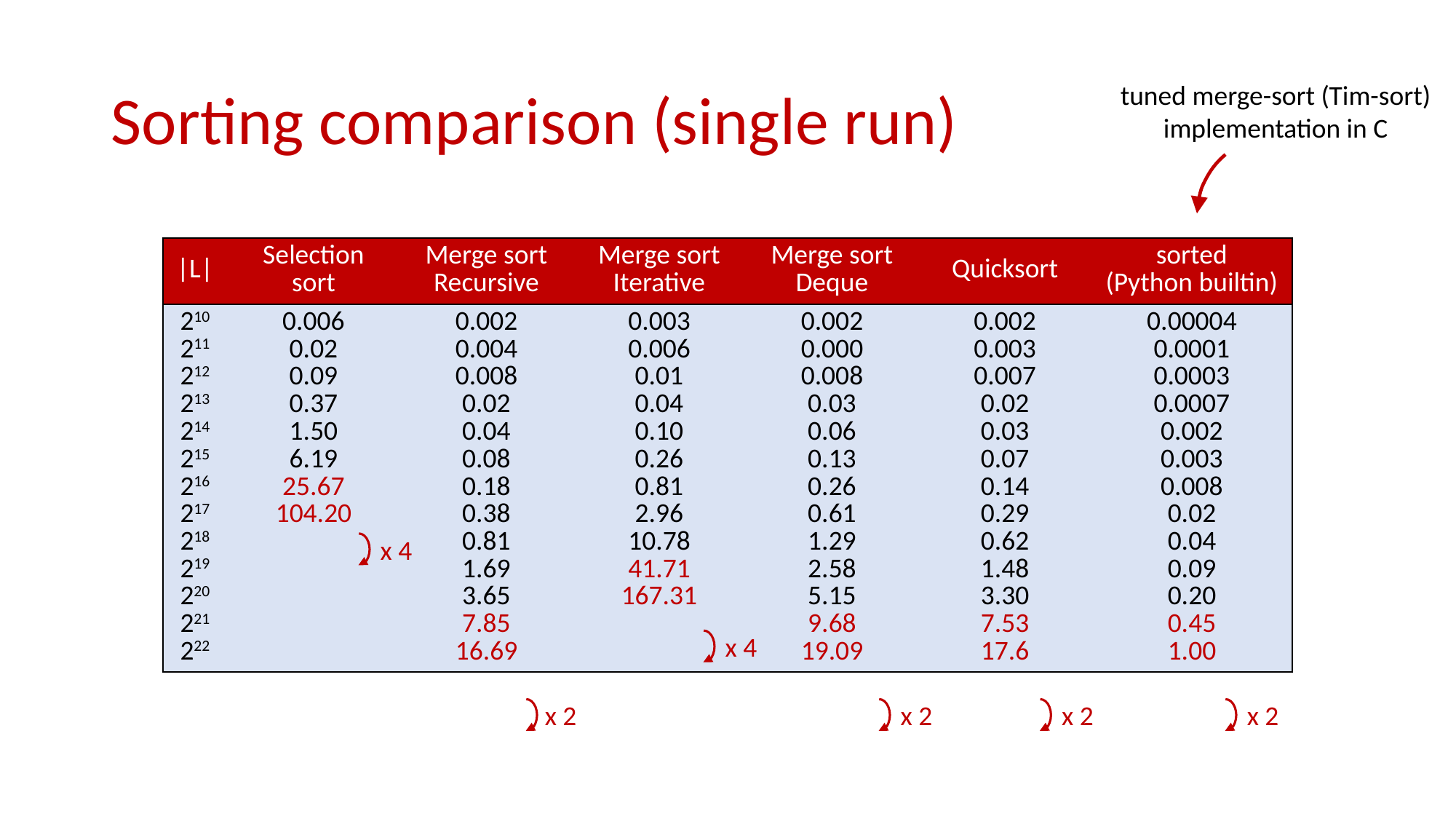

# Sorting comparison (single run)
tuned merge-sort (Tim-sort)
implementation in C

| |L| | Selection sort | Merge sort Recursive | Merge sort Iterative | Merge sort Deque | Quicksort | sorted (Python builtin) |
| --- | --- | --- | --- | --- | --- | --- |
| 210 211 212 213 214 215 216 217 218 219 220 221 222 | 0.006 0.02 0.09 0.37 1.50 6.19 25.67 104.20 | 0.002 0.004 0.008 0.02 0.04 0.08 0.18 0.38 0.81 1.69 3.65 7.85 16.69 | 0.003 0.006 0.01 0.04 0.10 0.26 0.81 2.96 10.78 41.71 167.31 | 0.002 0.000 0.008 0.03 0.06 0.13 0.26 0.61 1.29 2.58 5.15 9.68 19.09 | 0.002 0.003 0.007 0.02 0.03 0.07 0.14 0.29 0.62 1.48 3.30 7.53 17.6 | 0.00004 0.0001 0.0003 0.0007 0.002 0.003 0.008 0.02 0.04 0.09 0.20 0.45 1.00 |
x 4

x 4

x 2

x 2
x 2
x 2